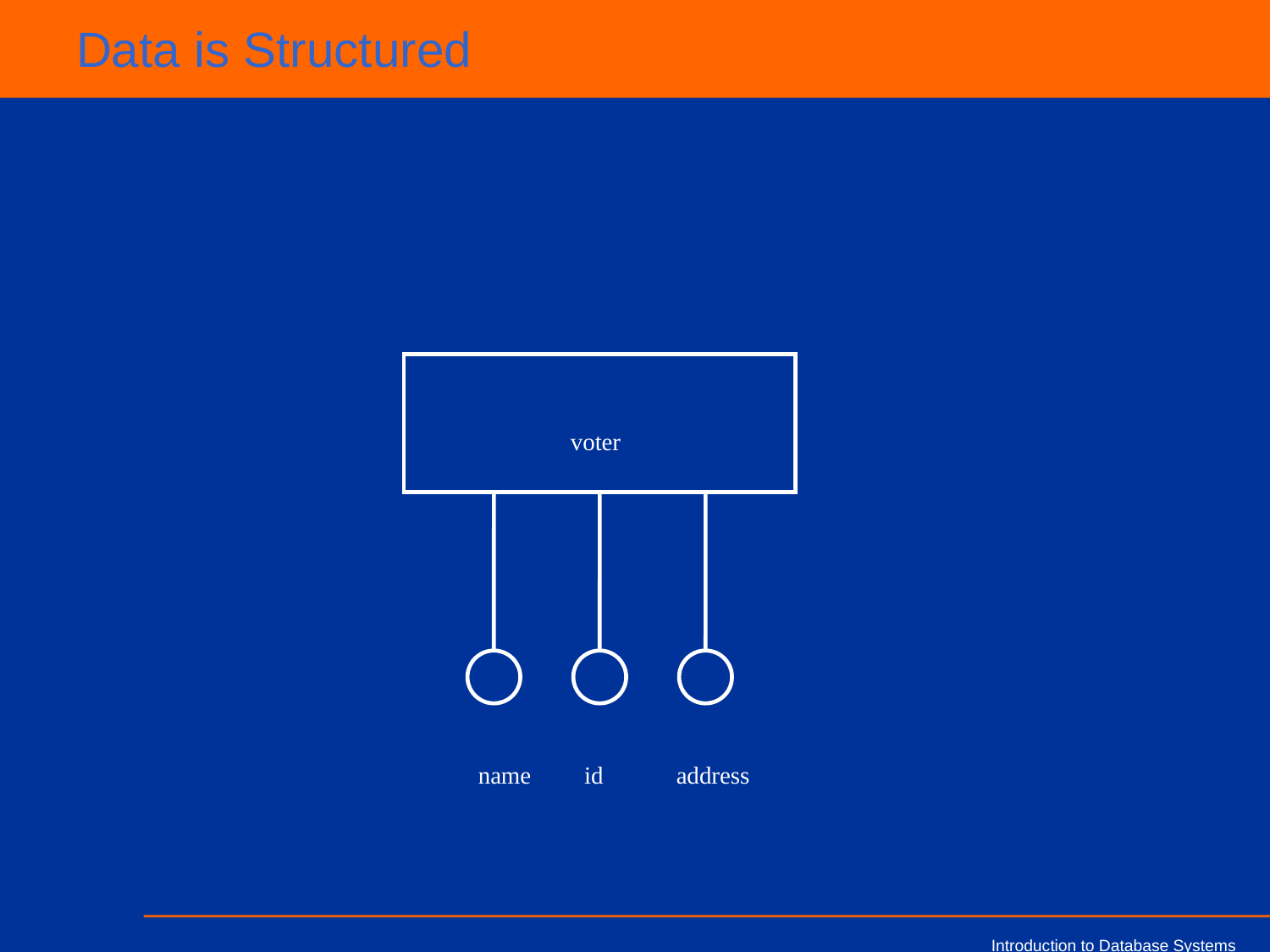

# Data is Structured

voter

name
id
address
Introduction to Database Systems